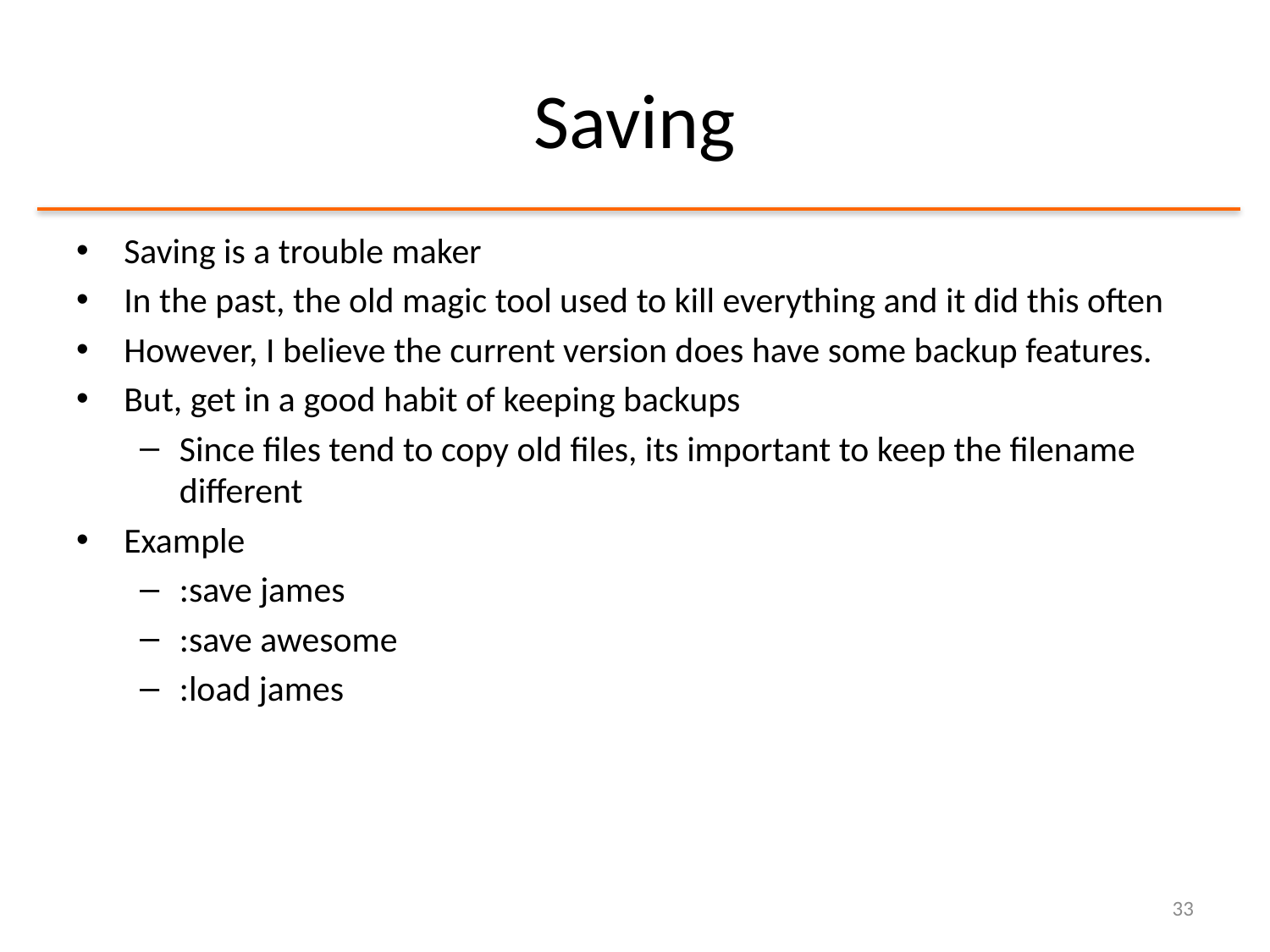

# Saving
Saving is a trouble maker
In the past, the old magic tool used to kill everything and it did this often
However, I believe the current version does have some backup features.
But, get in a good habit of keeping backups
Since files tend to copy old files, its important to keep the filename different
Example
:save james
:save awesome
:load james
33